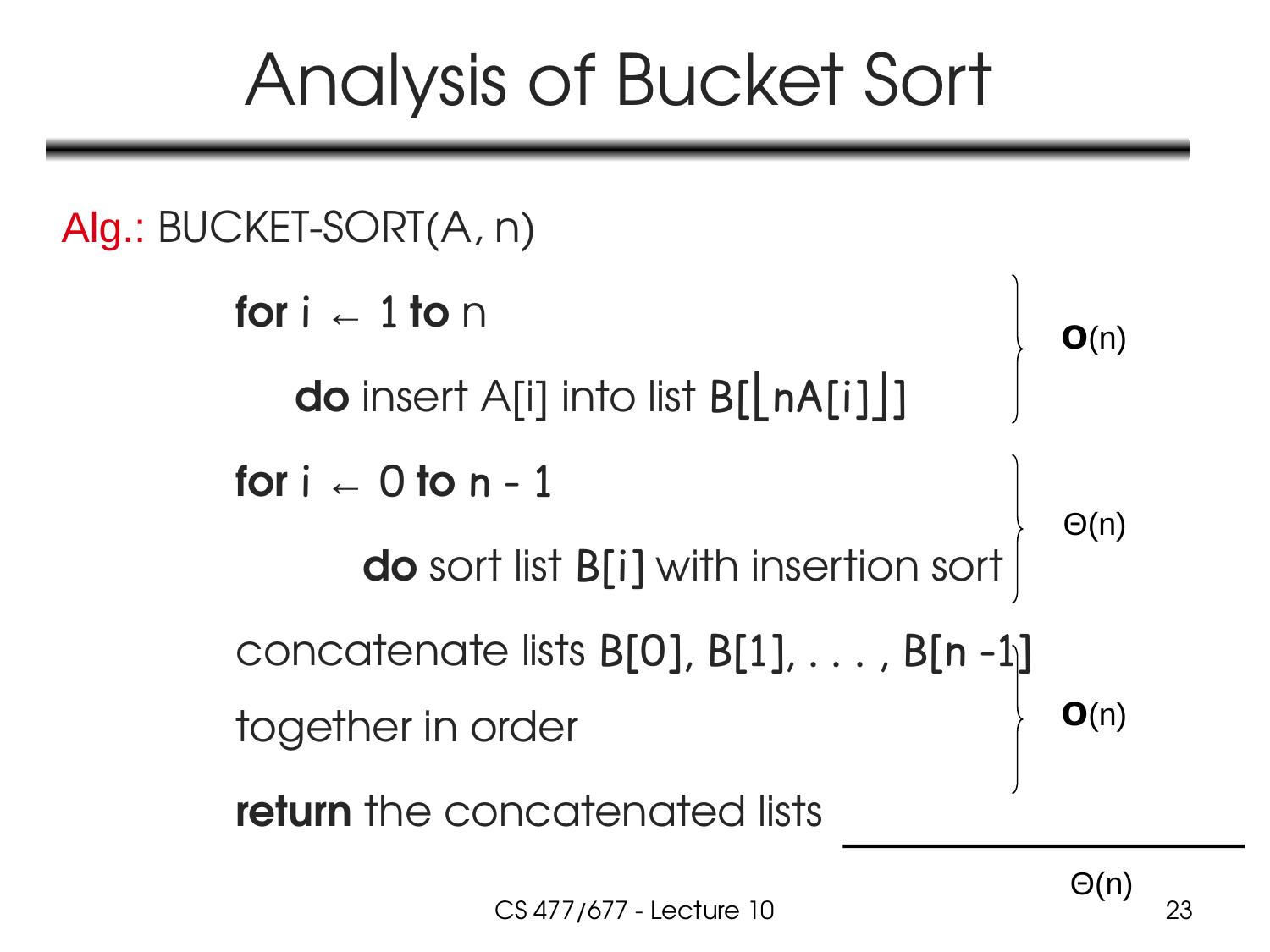

# Analysis of Bucket Sort
Alg.: BUCKET-SORT(A, n)
		for i ← 1 to n
		     do insert A[i] into list B[⎣nA[i]⎦]
		for i ← 0 to n - 1
			do sort list B[i] with insertion sort
		concatenate lists B[0], B[1], . . . , B[n -1] 		together in order
		return the concatenated lists

𝝤(n)

Θ(n)

𝝤(n)

Θ(n)
CS 477/677 - Lecture 10
23